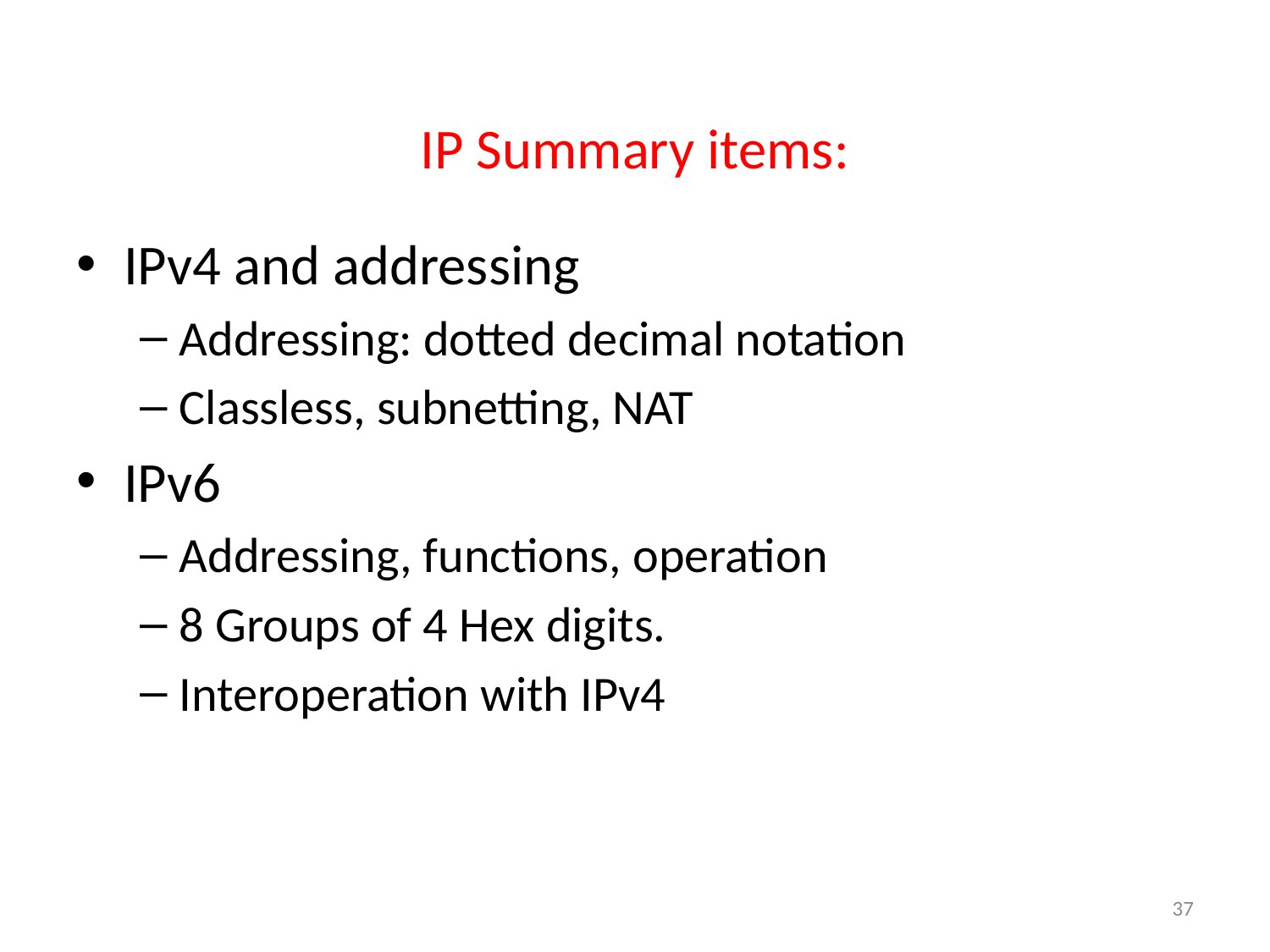

# IP Summary items:
IPv4 and addressing
Addressing: dotted decimal notation
Classless, subnetting, NAT
IPv6
Addressing, functions, operation
8 Groups of 4 Hex digits.
Interoperation with IPv4

37